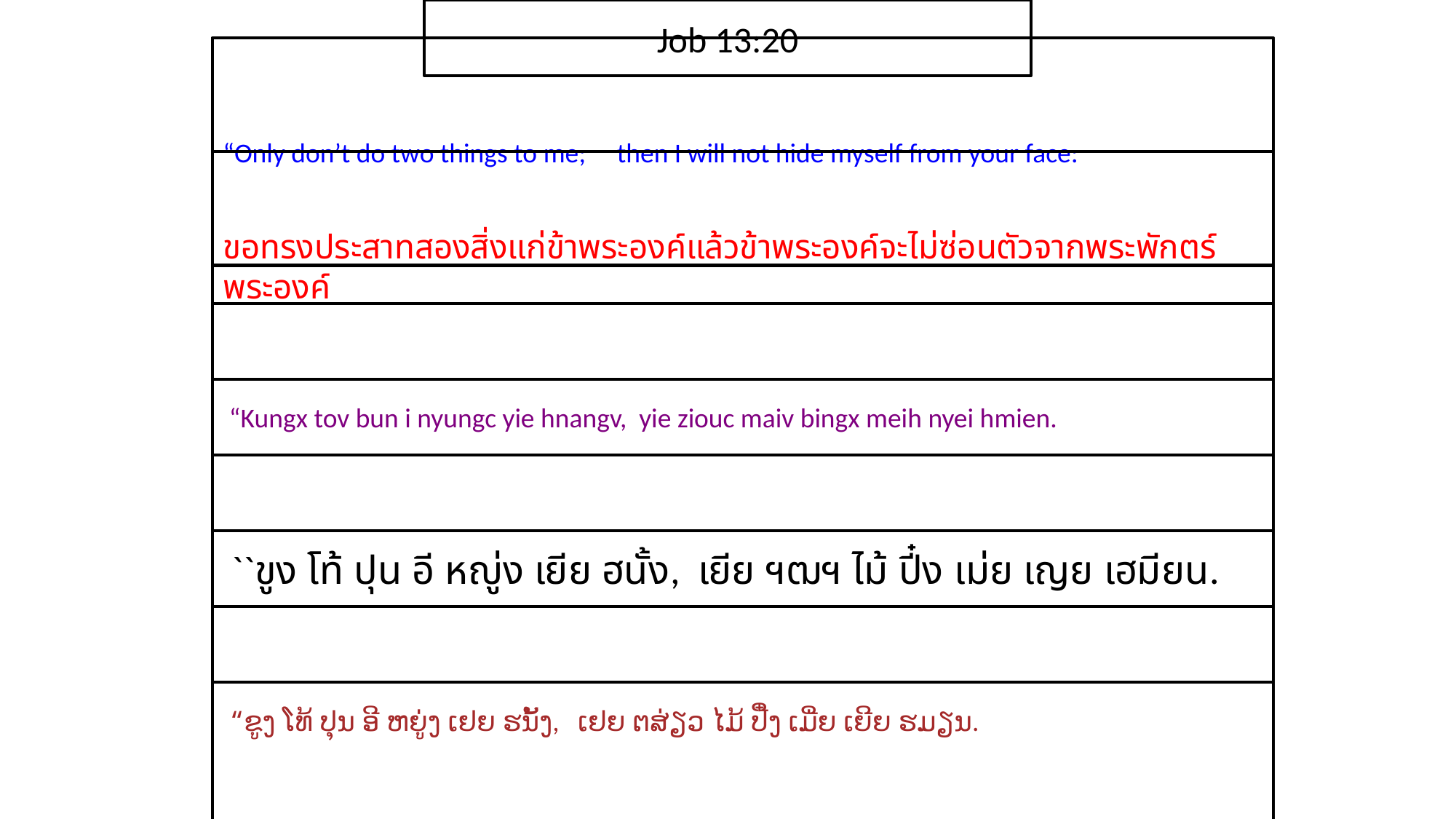

Job 13:20
“Only don’t do two things to me;     then I will not hide myself from your face:
ขอ​ทรง​ประสาท​สอง​สิ่ง​แก่​ข้า​พระ​องค์แล้ว​ข้า​พระ​องค์​จะ​ไม่​ซ่อน​ตัว​จาก​พระ​พักตร์​พระ​องค์
 “Kungx tov bun i nyungc yie hnangv,  yie ziouc maiv bingx meih nyei hmien.
 ``ขูง โท้ ปุน อี หญู่ง เยีย ฮนั้ง,  เยีย ฯฒฯ ไม้ ปี๋ง เม่ย เญย เฮมียน.
 “ຂູງ ໂທ້ ປຸນ ອີ ຫຍູ່ງ ເຢຍ ຮນັ້ງ,   ເຢຍ ຕສ່ຽວ ໄມ້ ປີ໋ງ ເມີ່ຍ ເຍີຍ ຮມຽນ.